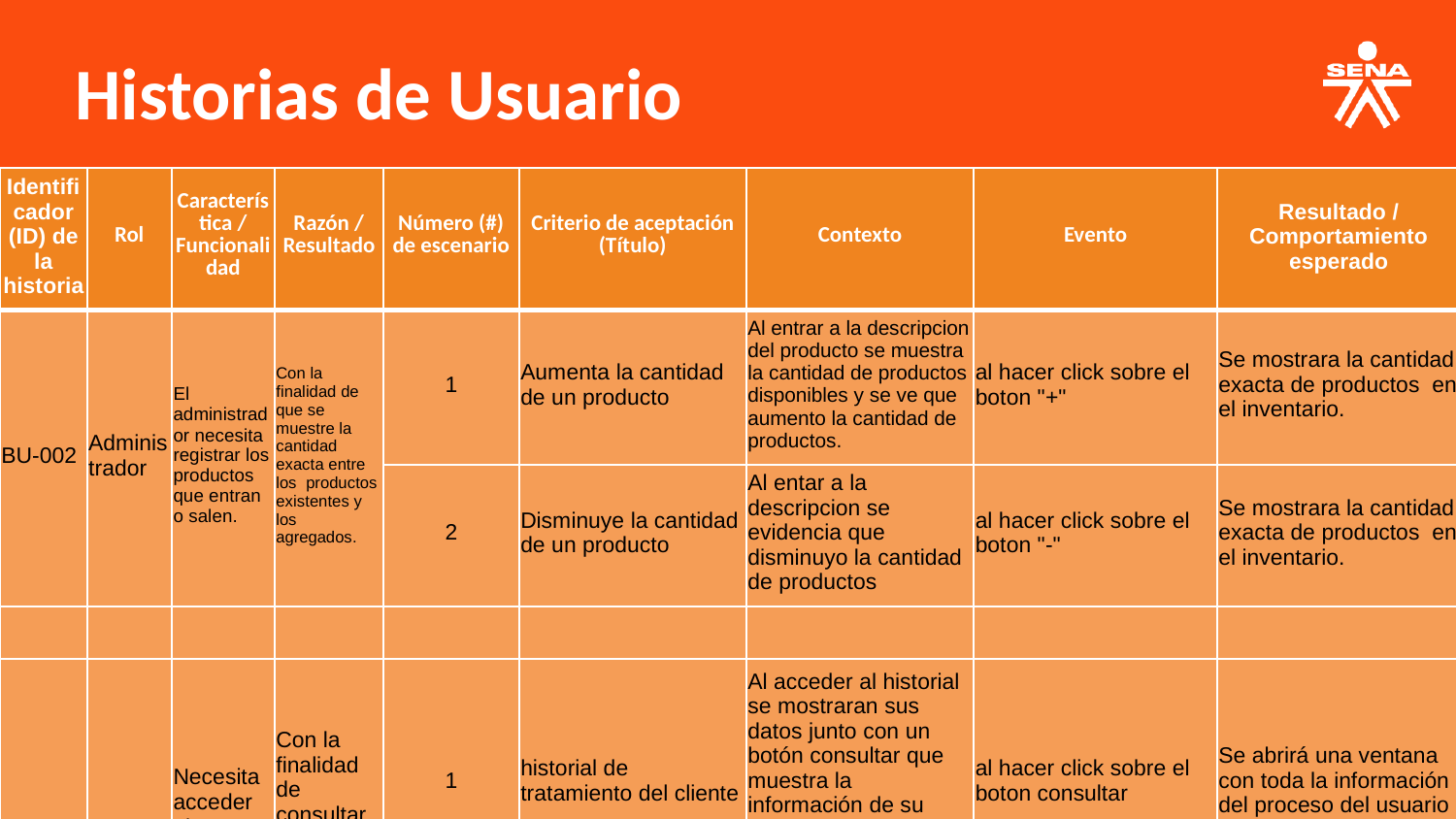

Historias de Usuario
| Identificador (ID) de la historia | Rol | Característica / Funcionalidad | Razón / Resultado | Número (#) de escenario | Criterio de aceptación (Título) | Contexto | Evento | Resultado / Comportamiento esperado |
| --- | --- | --- | --- | --- | --- | --- | --- | --- |
| BU-002 | Administrador | El administrador necesita registrar los productos que entran o salen. | Con la finalidad de que se muestre la cantidad exacta entre los  productos existentes y los agregados. | 1 | Aumenta la cantidad de un producto | Al entrar a la descripcion del producto se muestra la cantidad de productos disponibles y se ve que aumento la cantidad de productos. | al hacer click sobre el boton "+" | Se mostrara la cantidad exacta de productos  en el inventario. |
|  |  |  |  | 2 | Disminuye la cantidad de un producto | Al entar a la descripcion se evidencia que disminuyo la cantidad de productos | al hacer click sobre el boton "-" | Se mostrara la cantidad exacta de productos  en el inventario. |
|  |  |  |  |  |  |  |  |  |
| BU-005 | Cliente | Necesita acceder al historial de tratamiento | Con la finalidad de consultar como se esta llevando a cabo su tratamiento | 1 | historial de tratamiento del cliente | Al acceder al historial se mostraran sus datos junto con un botón consultar que muestra la información de su proceso, próximas citas, productos que se usaran etc. | al hacer click sobre el boton consultar | Se abrirá una ventana con toda la información del proceso del usuario |
|  |  |  |  | 2 | no hay historial de tratamiento del cliente | Al acceder al historial se mostraran sus datos junto con un botón consultar que esta vacio | al hacer click sobre el boton consultar | Se mostrará un mensaje que diga "el usuario aún no cuenta con una historia de tratamiento" |
|  |  |  |  |  |  |  |  |  |